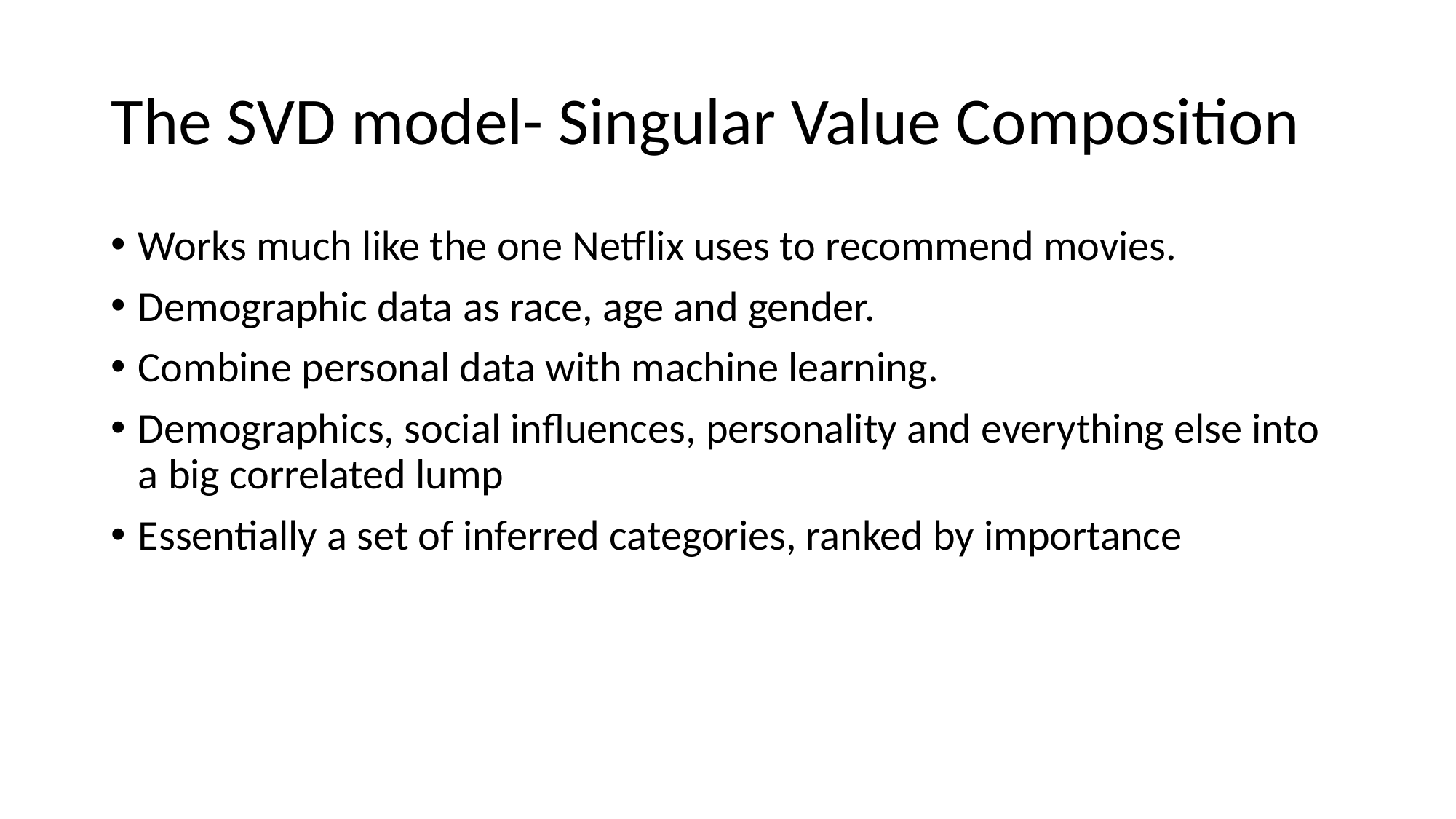

# The SVD model- Singular Value Composition
Works much like the one Netflix uses to recommend movies.
Demographic data as race, age and gender.
Combine personal data with machine learning.
Demographics, social influences, personality and everything else into a big correlated lump
Essentially a set of inferred categories, ranked by importance